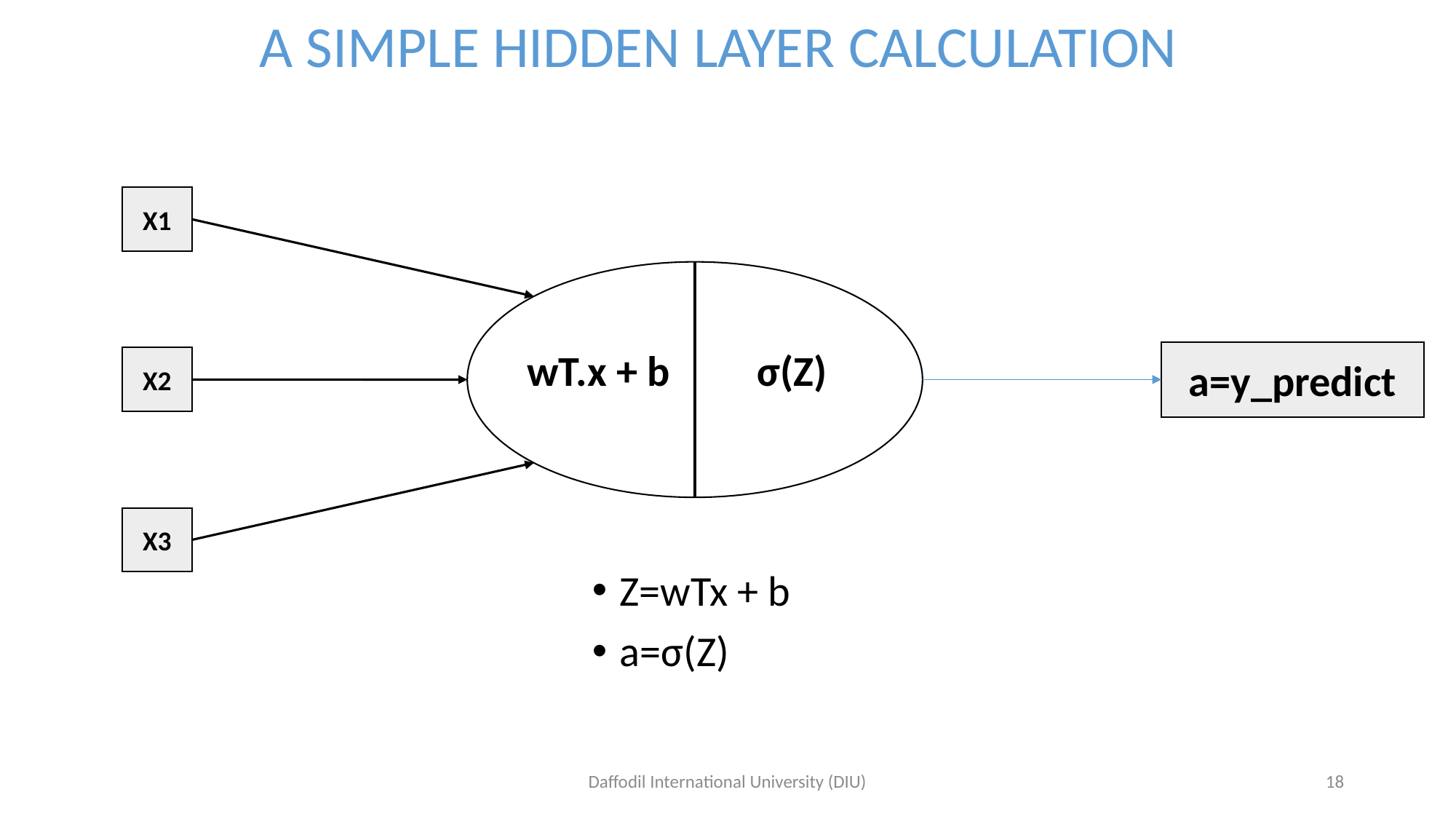

# A SIMPLE HIDDEN LAYER CALCULATION
X1

σ(Z)
wT.x + b
a=y_predict
X2
X3
Z=wTx + b
a=σ(Z)
Daffodil International University (DIU)
18